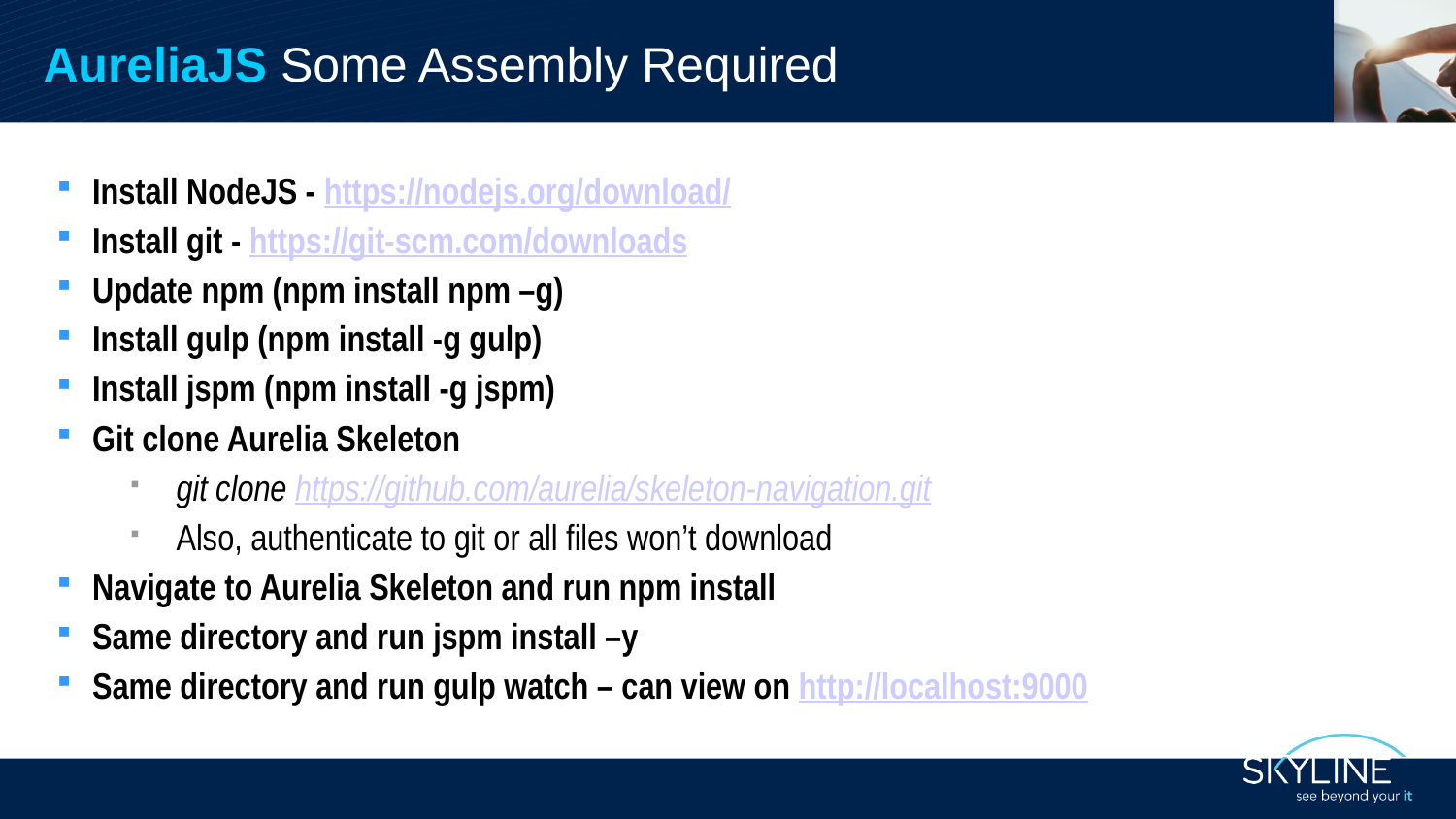

AureliaJS Some Assembly Required
Install NodeJS - https://nodejs.org/download/
Install git - https://git-scm.com/downloads
Update npm (npm install npm –g)
Install gulp (npm install -g gulp)
Install jspm (npm install -g jspm)
Git clone Aurelia Skeleton
git clone https://github.com/aurelia/skeleton-navigation.git
Also, authenticate to git or all files won’t download
Navigate to Aurelia Skeleton and run npm install
Same directory and run jspm install –y
Same directory and run gulp watch – can view on http://localhost:9000